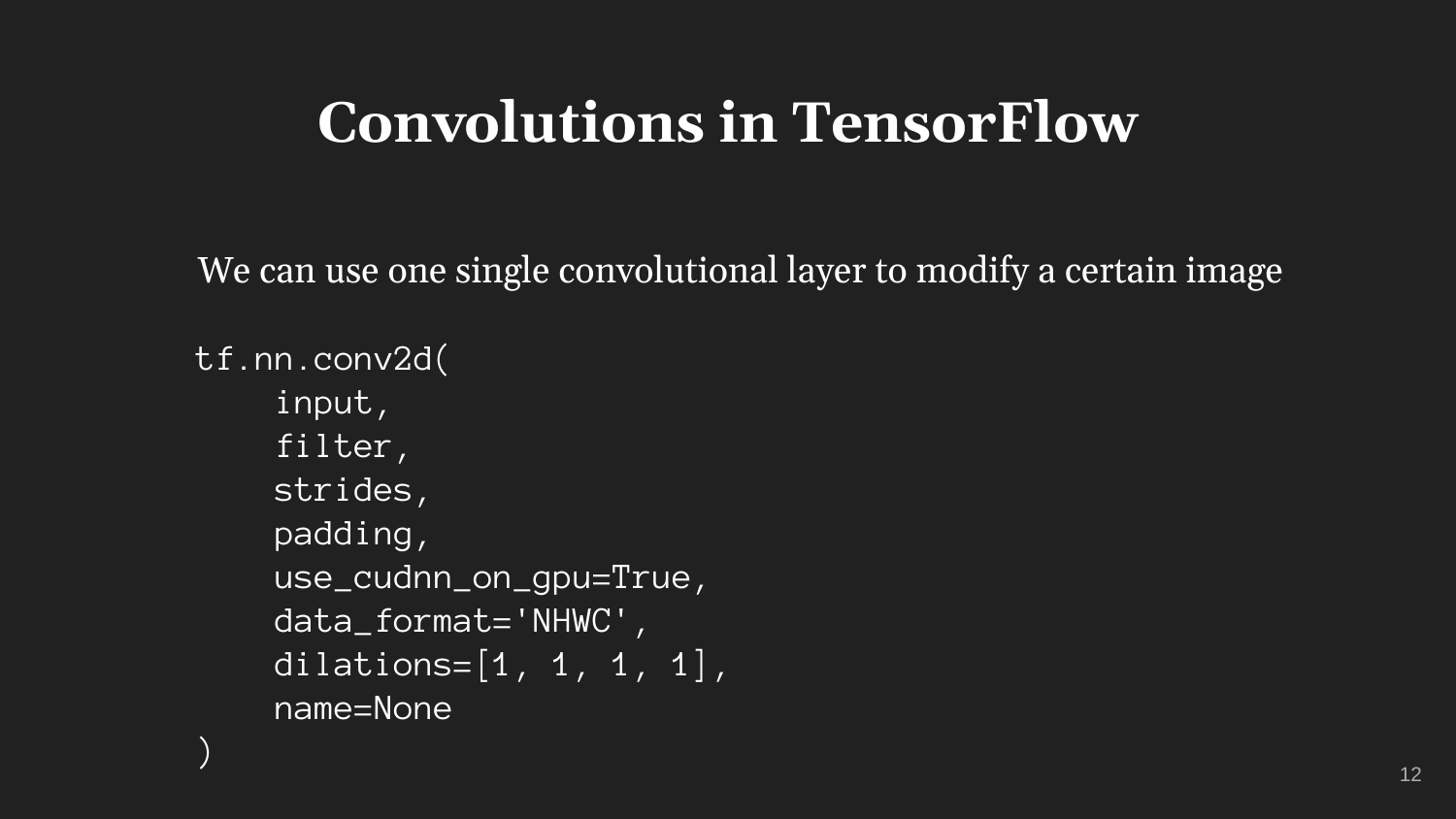

# Convolutions in TensorFlow
We can use one single convolutional layer to modify a certain image

tf.nn.conv2d(
    input,
    filter,
    strides,
    padding,
    use_cudnn_on_gpu=True,
    data_format='NHWC',
    dilations=[1, 1, 1, 1],
    name=None
)

12